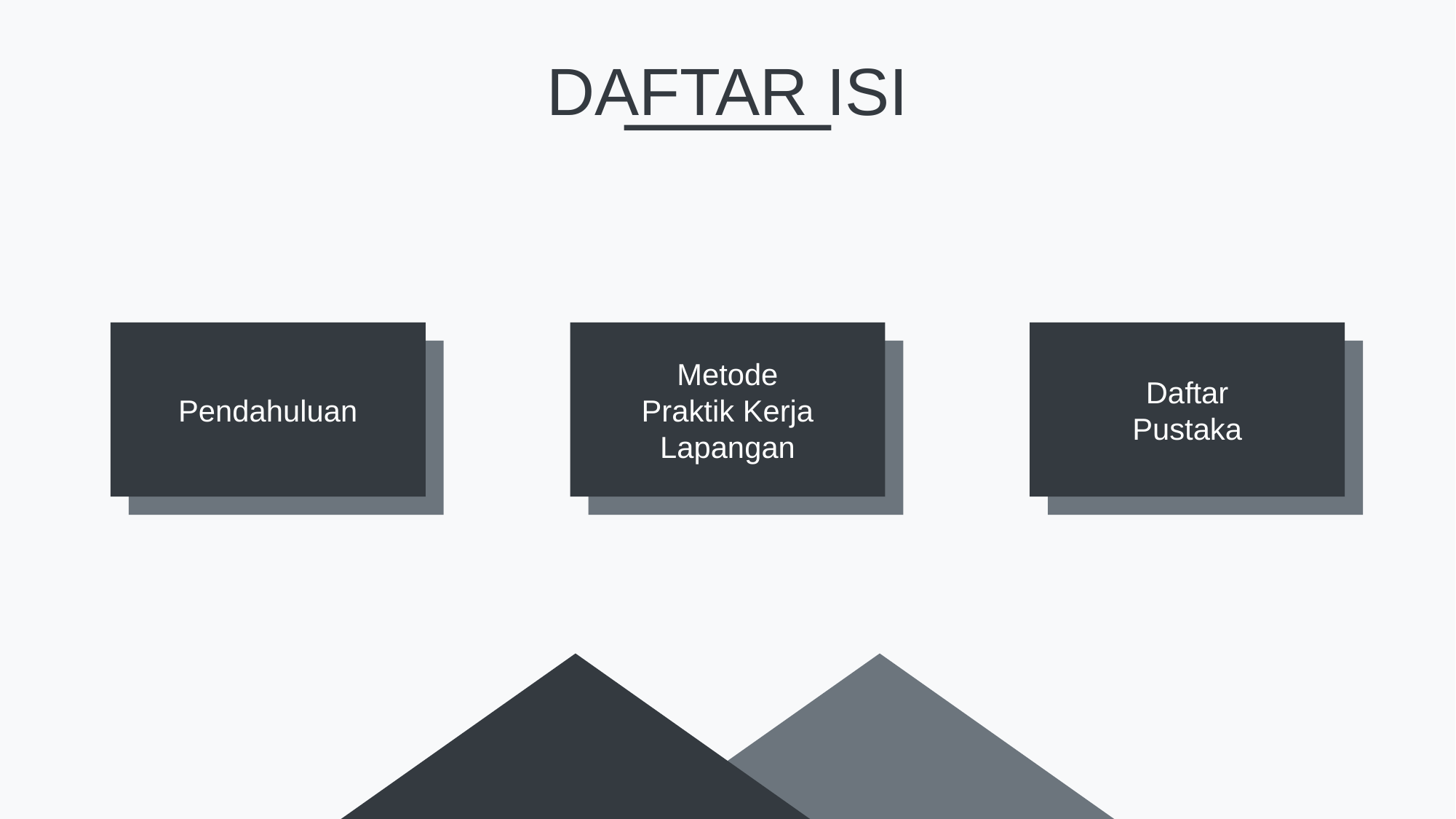

# DAFTAR ISI

Pendahuluan
Metode
Praktik Kerja Lapangan
Daftar
Pustaka